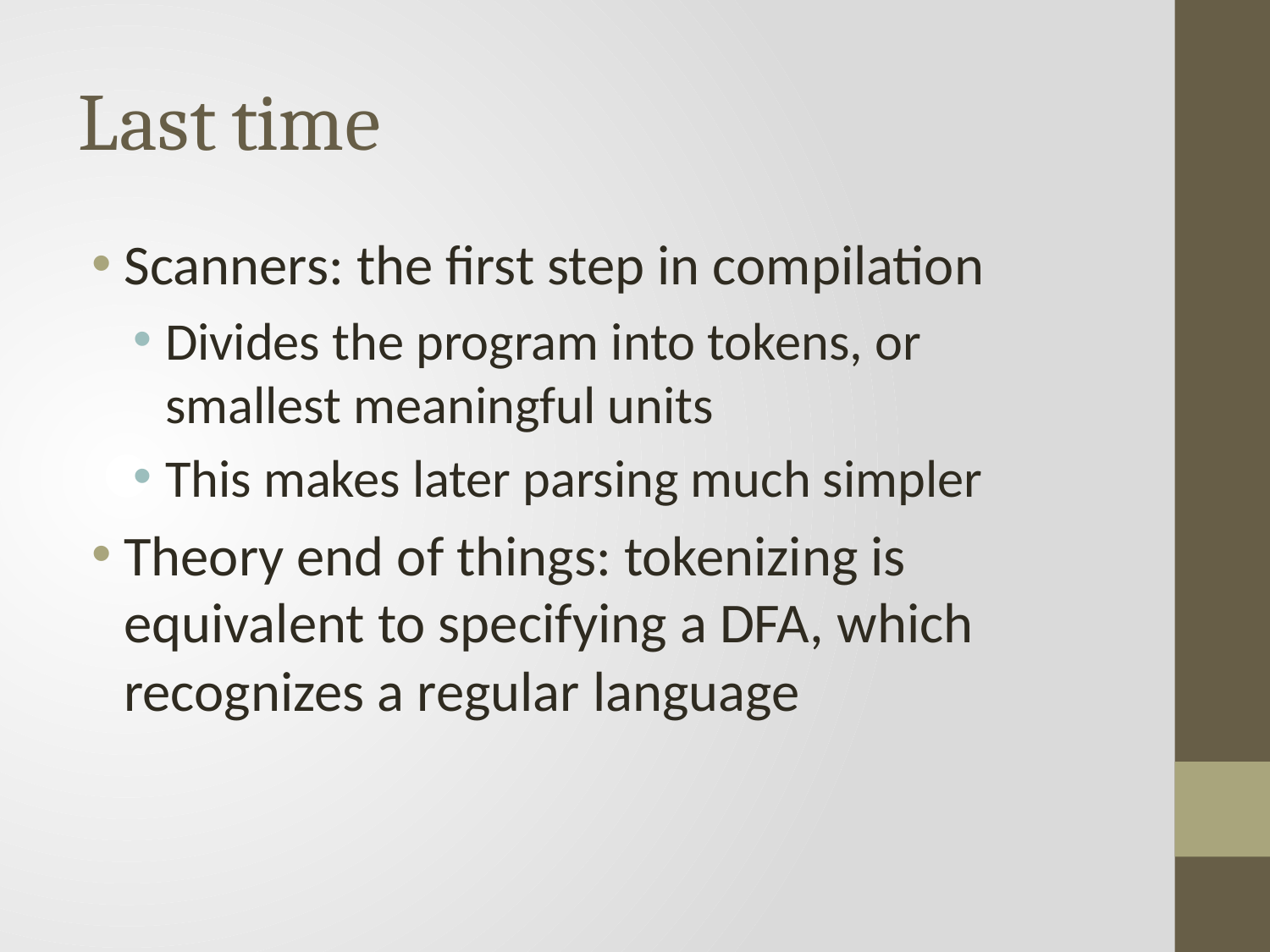

# Last time
Scanners: the first step in compilation
Divides the program into tokens, or smallest meaningful units
This makes later parsing much simpler
Theory end of things: tokenizing is equivalent to specifying a DFA, which recognizes a regular language